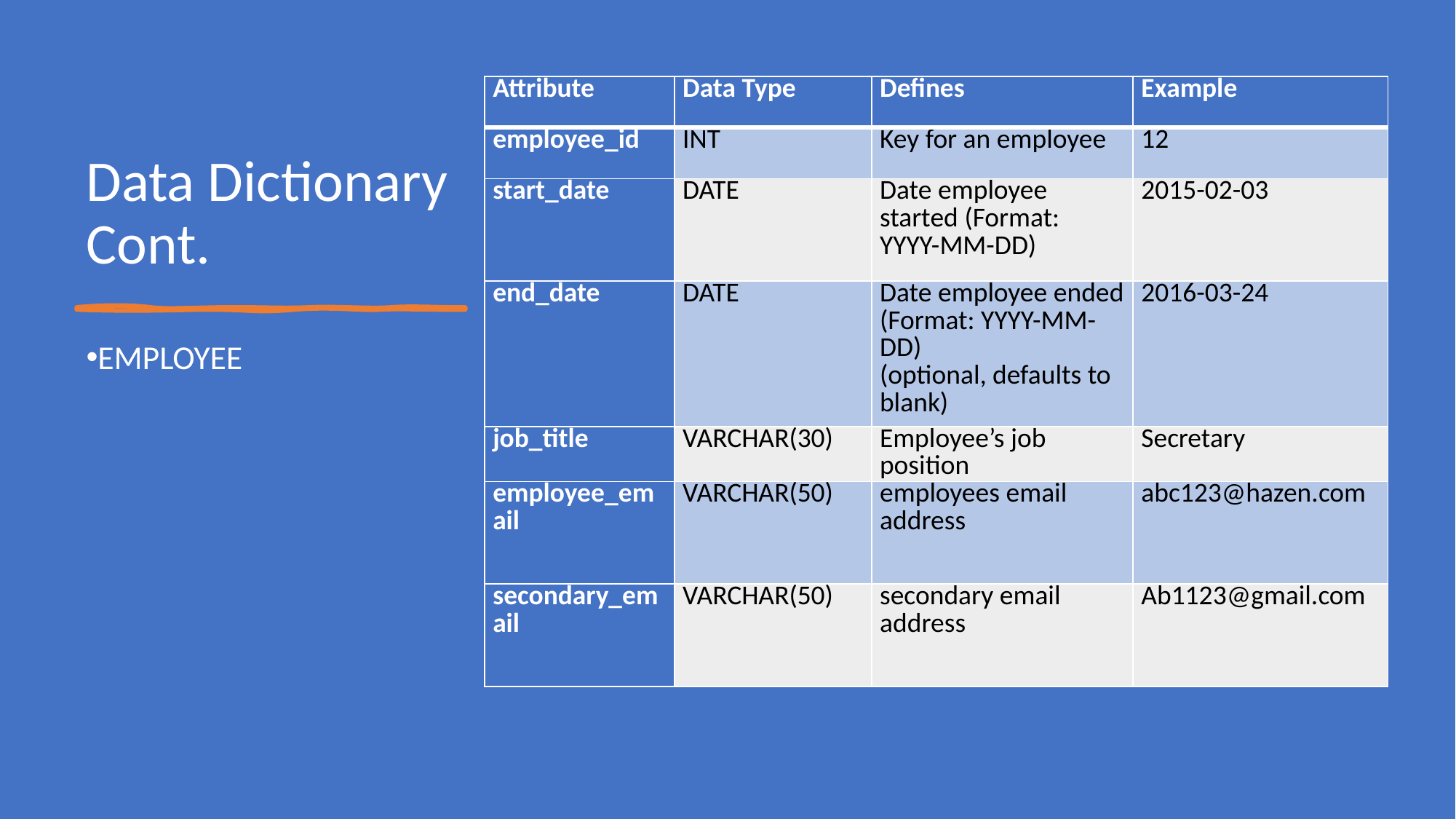

# Data Dictionary Cont.
| Attribute | Data Type | Defines | Example |
| --- | --- | --- | --- |
| employee\_id | INT | Key for an employee | 12 |
| start\_date | DATE | Date employee started (Format: YYYY-MM-DD) | 2015-02-03 |
| end\_date | DATE | Date employee ended (Format: YYYY-MM-DD) (optional, defaults to blank) | 2016-03-24 |
| job\_title | VARCHAR(30) | Employee’s job position | Secretary |
| employee\_email | VARCHAR(50) | employees email address | abc123@hazen.com |
| secondary\_email | VARCHAR(50) | secondary email address | Ab1123@gmail.com |

EMPLOYEE